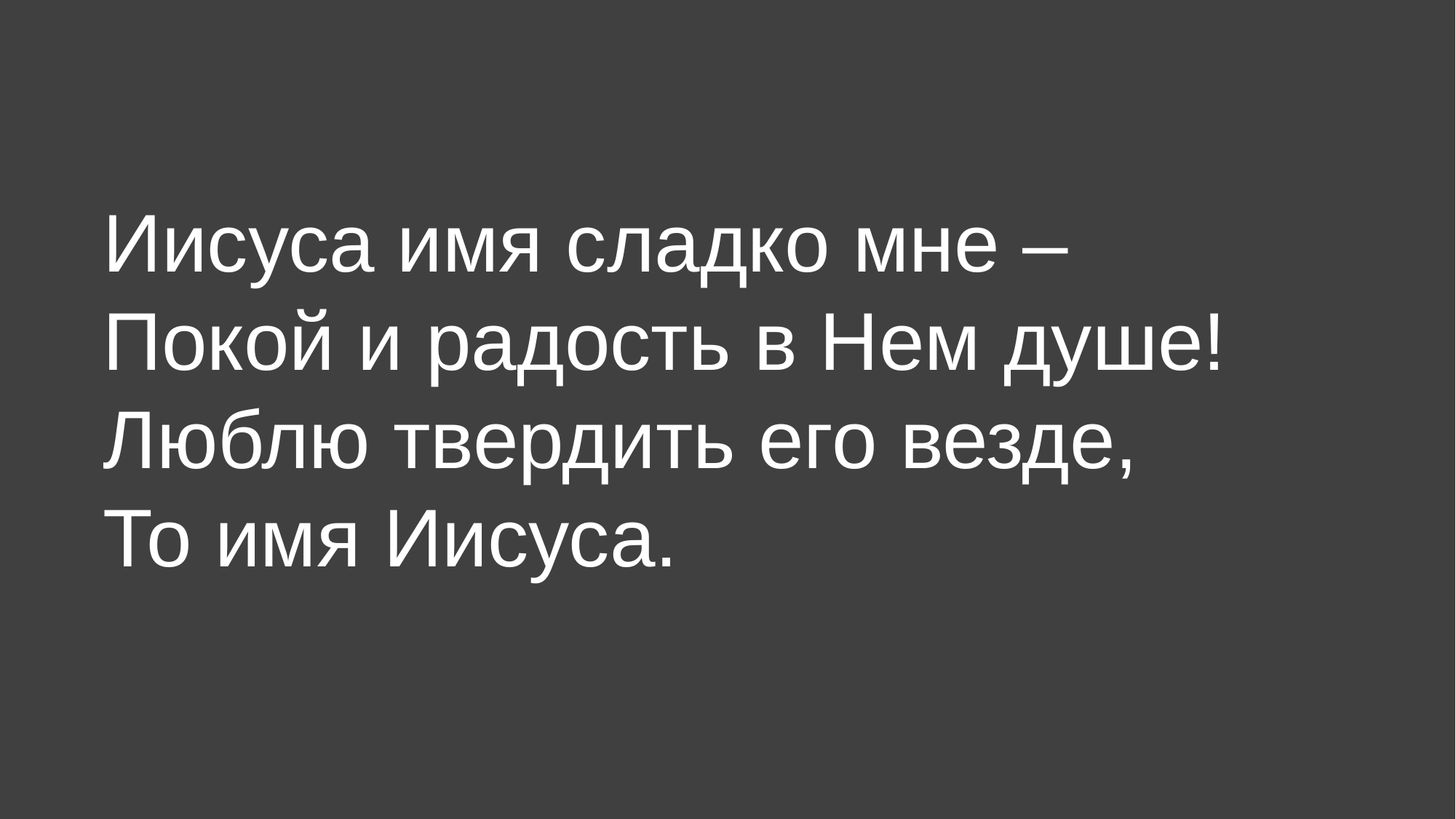

Иисуса имя сладко мне –
Покой и радость в Нем душе!
Люблю твердить его везде,
То имя Иисуса.